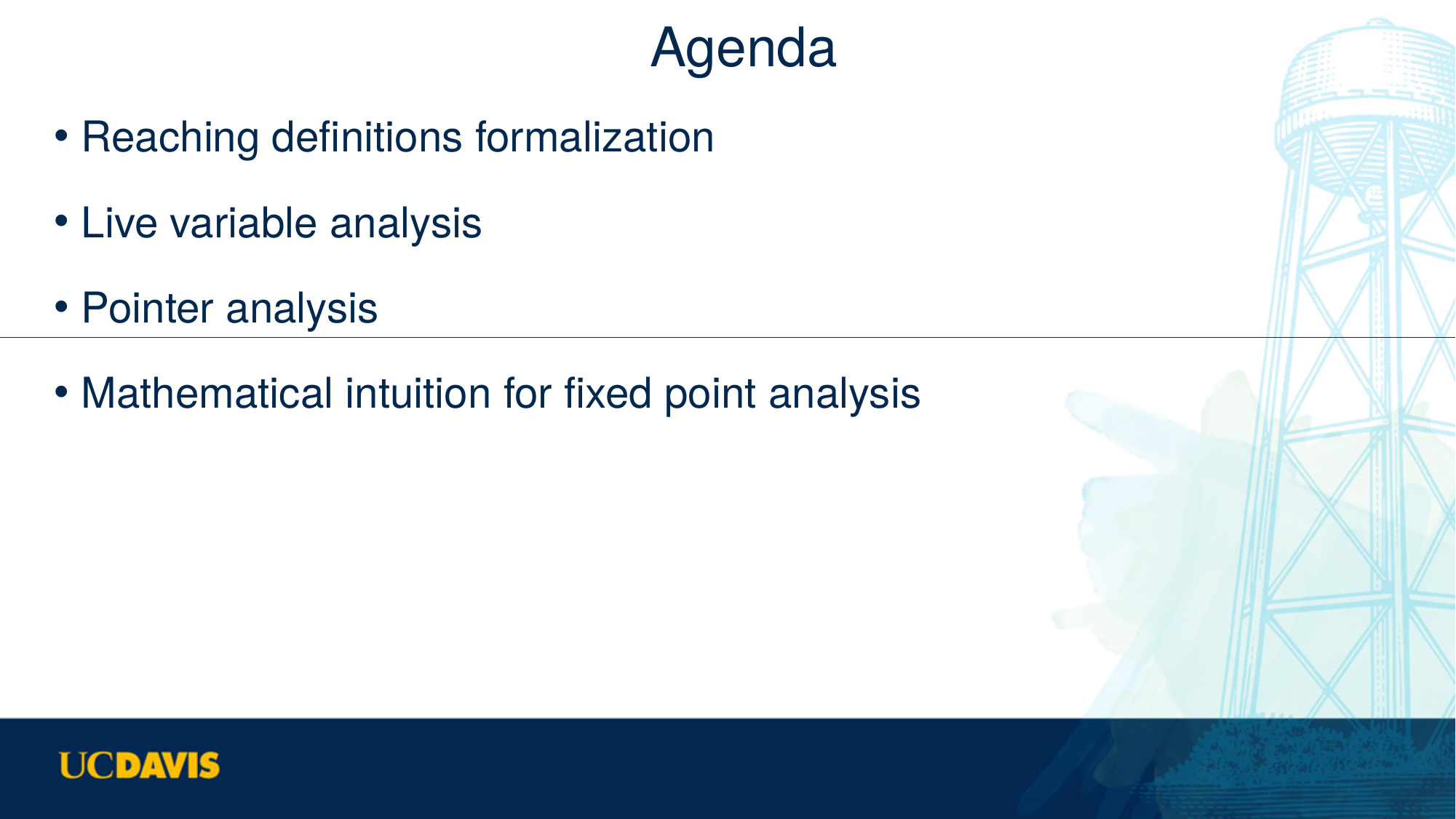

# Agenda
Reaching definitions formalization
Live variable analysis
Pointer analysis
Mathematical intuition for fixed point analysis